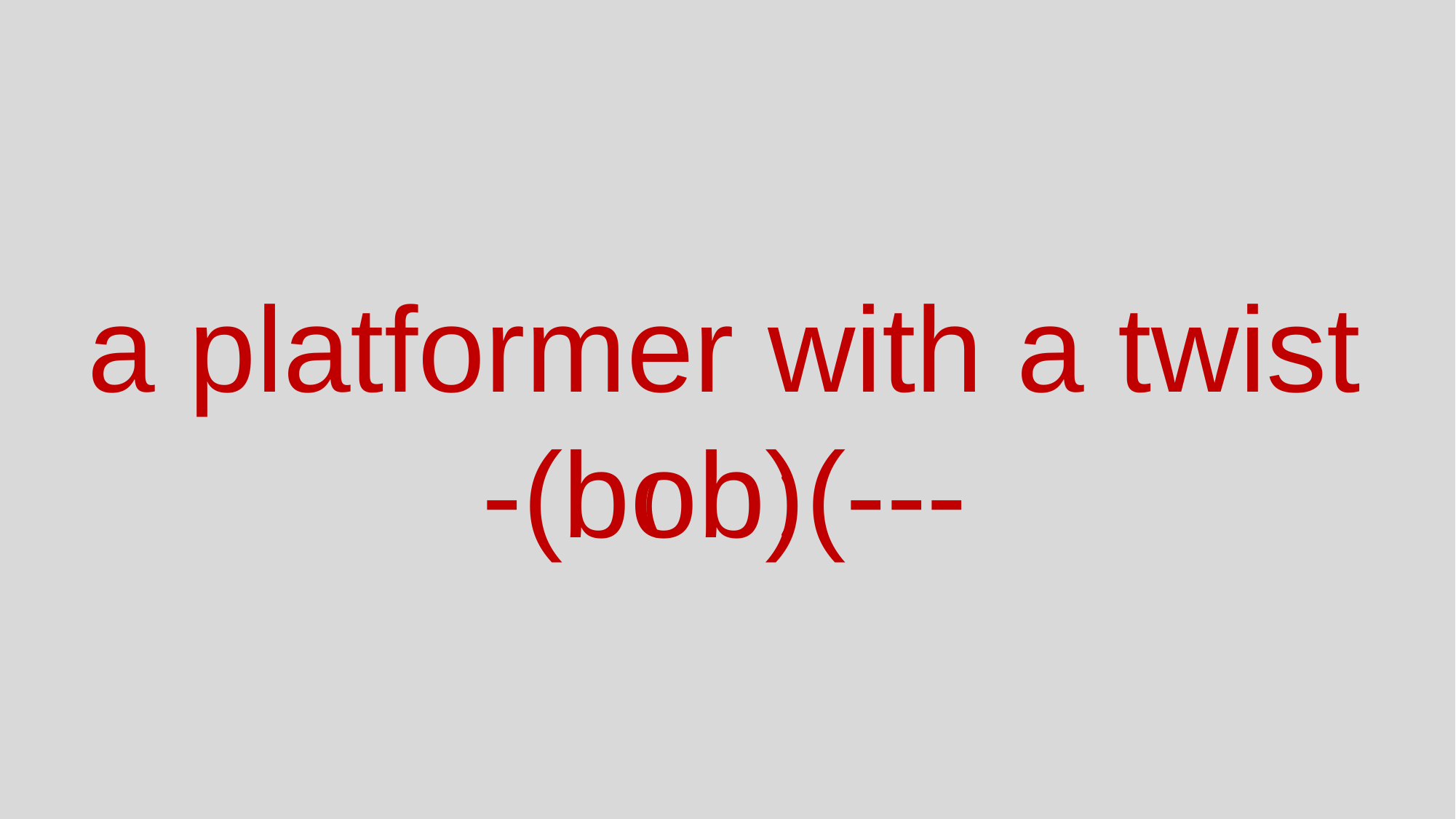

a platformer with a twist
-(bob)(---
(       )